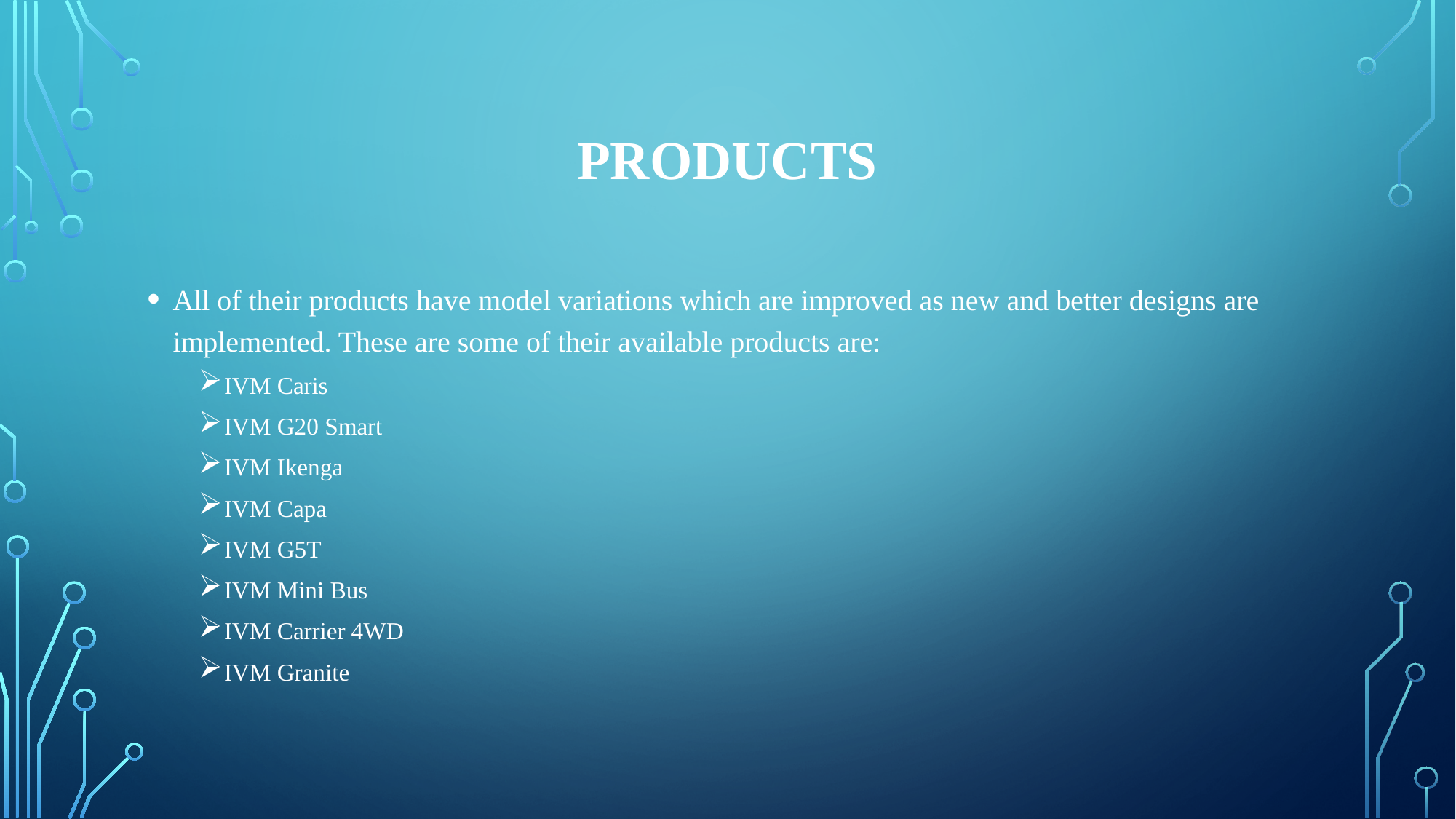

# PRODUCTS
All of their products have model variations which are improved as new and better designs are implemented. These are some of their available products are:
IVM Caris
IVM G20 Smart
IVM Ikenga
IVM Capa
IVM G5T
IVM Mini Bus
IVM Carrier 4WD
IVM Granite